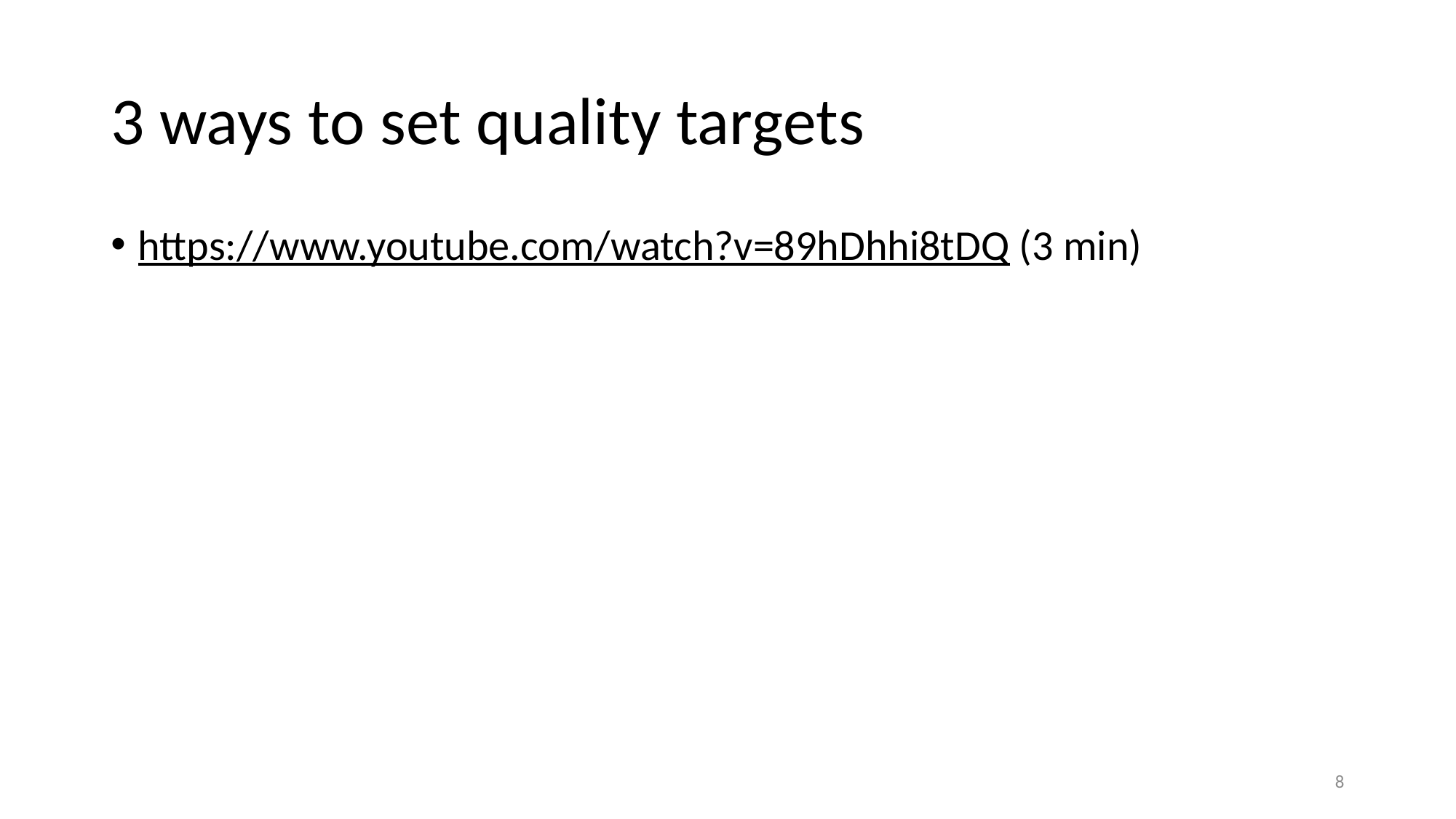

# 3 ways to set quality targets
https://www.youtube.com/watch?v=89hDhhi8tDQ (3 min)
8